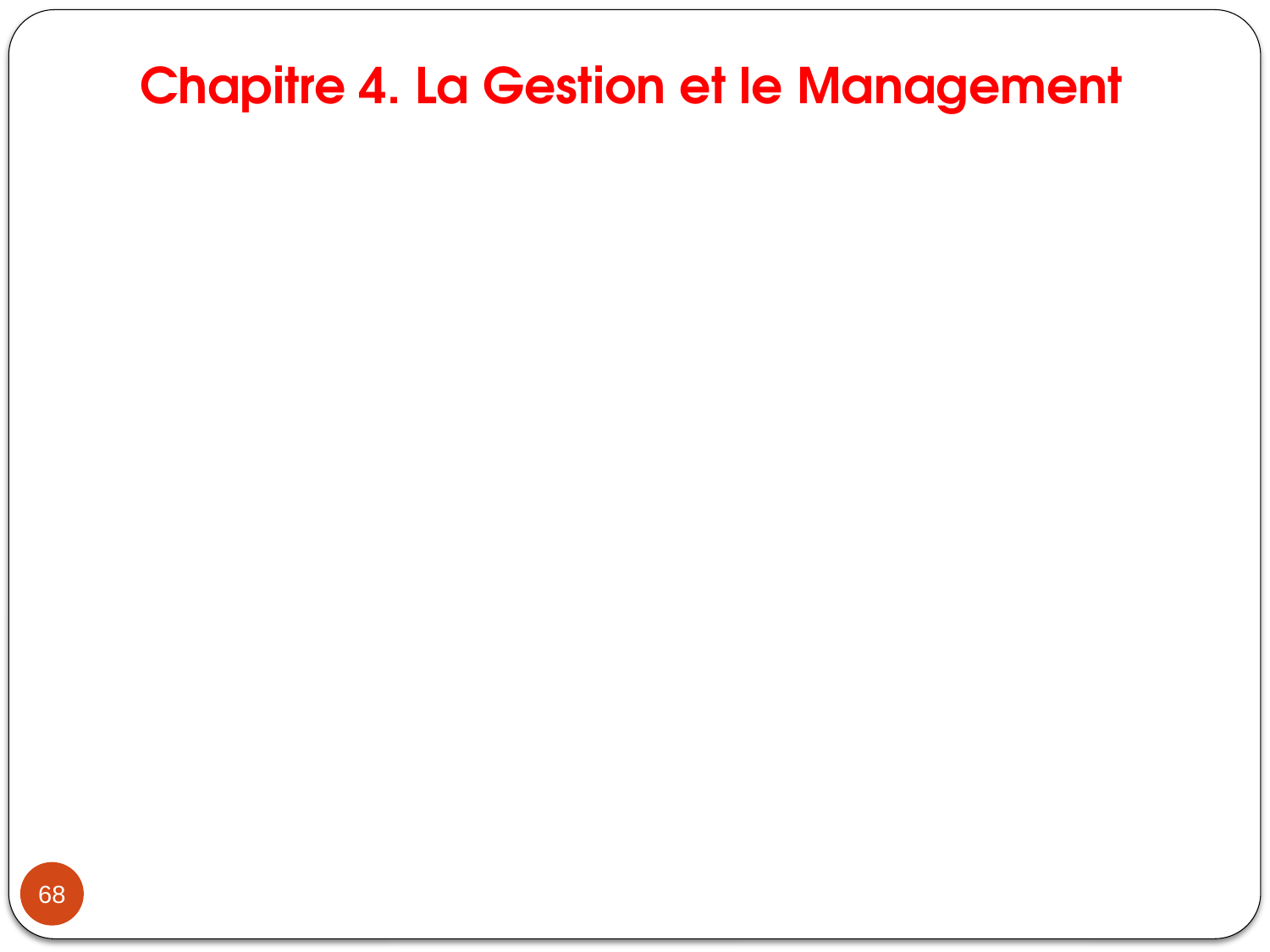

# Chapitre 4. La Gestion et le Management

68